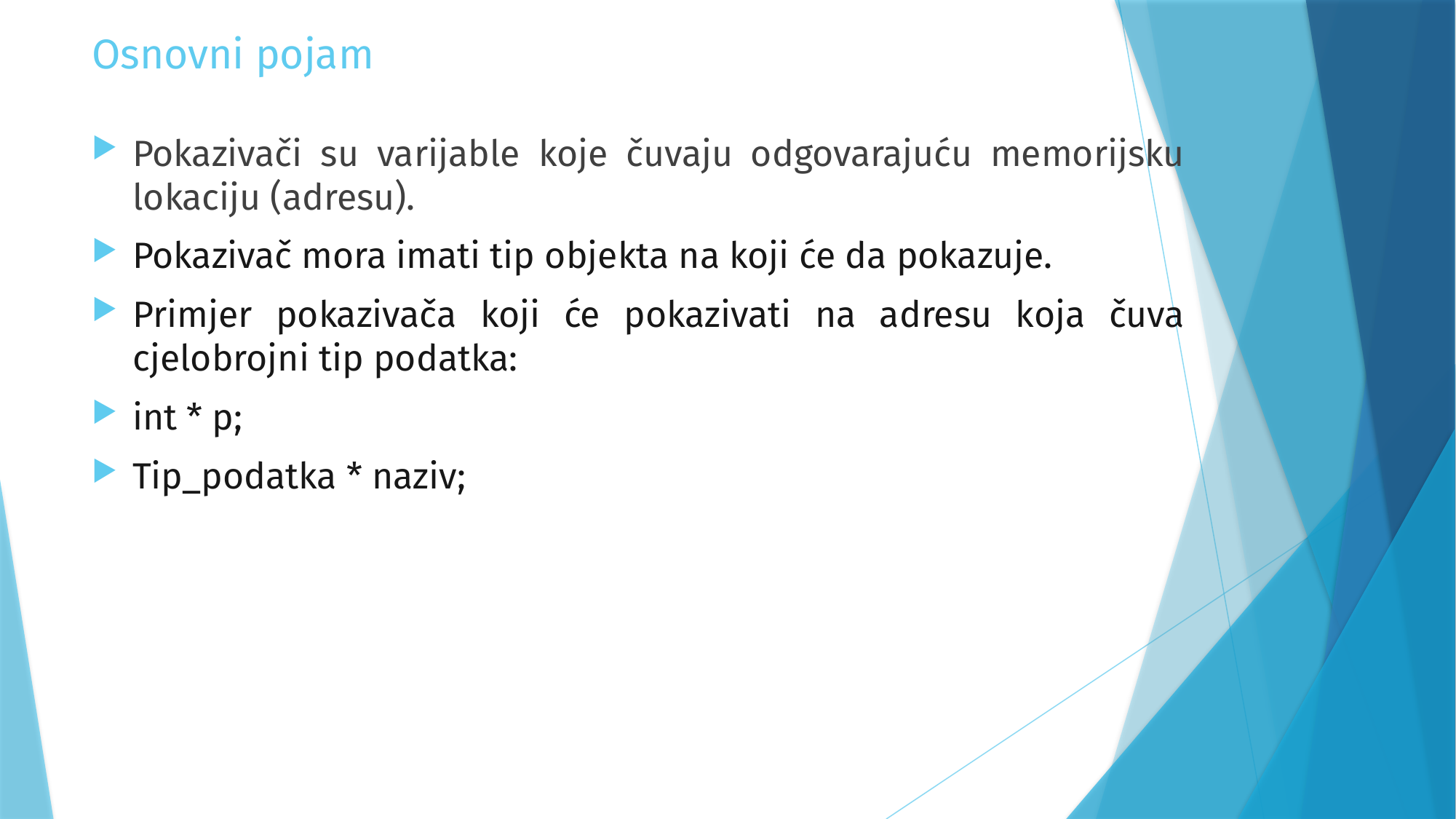

# Osnovni pojam
Pokazivači su varijable koje čuvaju odgovarajuću memorijsku lokaciju (adresu).
Pokazivač mora imati tip objekta na koji će da pokazuje.
Primjer pokazivača koji će pokazivati na adresu koja čuva cjelobrojni tip podatka:
int * p;
Tip_podatka * naziv;